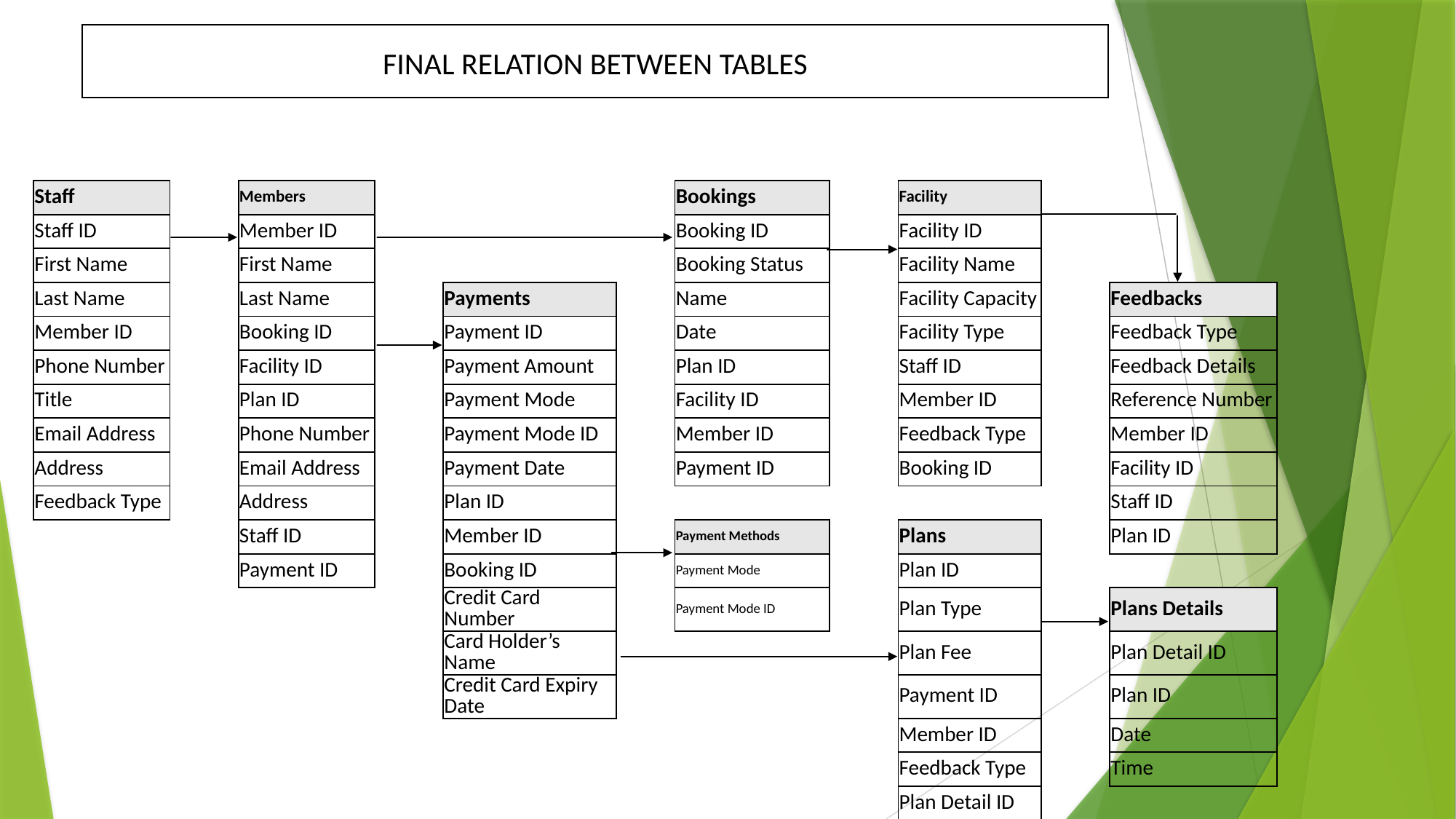

# FINAL RELATION BETWEEN TABLES
| Staff |  | Members |  |  |  | Bookings |  | Facility |  |  |
| --- | --- | --- | --- | --- | --- | --- | --- | --- | --- | --- |
| Staff ID |  | Member ID |  |  |  | Booking ID |  | Facility ID |  |  |
| First Name |  | First Name |  |  |  | Booking Status |  | Facility Name |  |  |
| Last Name |  | Last Name |  | Payments |  | Name |  | Facility Capacity |  | Feedbacks |
| Member ID |  | Booking ID |  | Payment ID |  | Date |  | Facility Type |  | Feedback Type |
| Phone Number |  | Facility ID |  | Payment Amount |  | Plan ID |  | Staff ID |  | Feedback Details |
| Title |  | Plan ID |  | Payment Mode |  | Facility ID |  | Member ID |  | Reference Number |
| Email Address |  | Phone Number |  | Payment Mode ID |  | Member ID |  | Feedback Type |  | Member ID |
| Address |  | Email Address |  | Payment Date |  | Payment ID |  | Booking ID |  | Facility ID |
| Feedback Type |  | Address |  | Plan ID |  |  |  |  |  | Staff ID |
|  |  | Staff ID |  | Member ID |  | Payment Methods |  | Plans |  | Plan ID |
|  |  | Payment ID |  | Booking ID |  | Payment Mode |  | Plan ID |  |  |
|  |  |  |  | Credit Card Number |  | Payment Mode ID |  | Plan Type |  | Plans Details |
|  |  |  |  | Card Holder’s Name |  |  |  | Plan Fee |  | Plan Detail ID |
|  |  |  |  | Credit Card Expiry Date |  |  |  | Payment ID |  | Plan ID |
|  |  |  |  |  |  |  |  | Member ID |  | Date |
|  |  |  |  |  |  |  |  | Feedback Type |  | Time |
|  |  |  |  |  |  |  |  | Plan Detail ID |  |  |